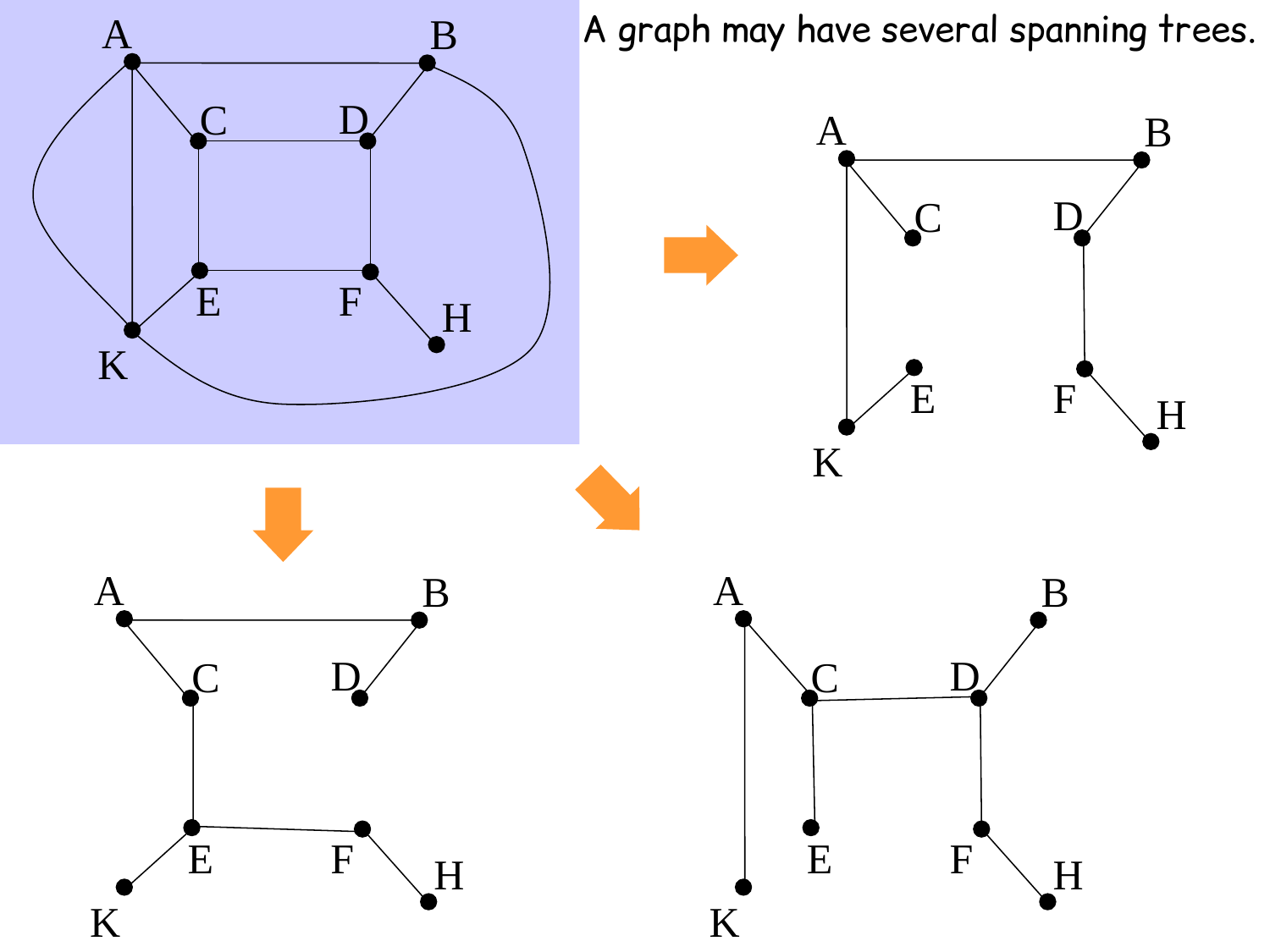

A
A graph may have several spanning trees.
B

D
C
A
B

D
C

E
F

H

K

E
F

H

K

A
A
B
B

D
D
C
C

E
F
E
F

H
H

K
K